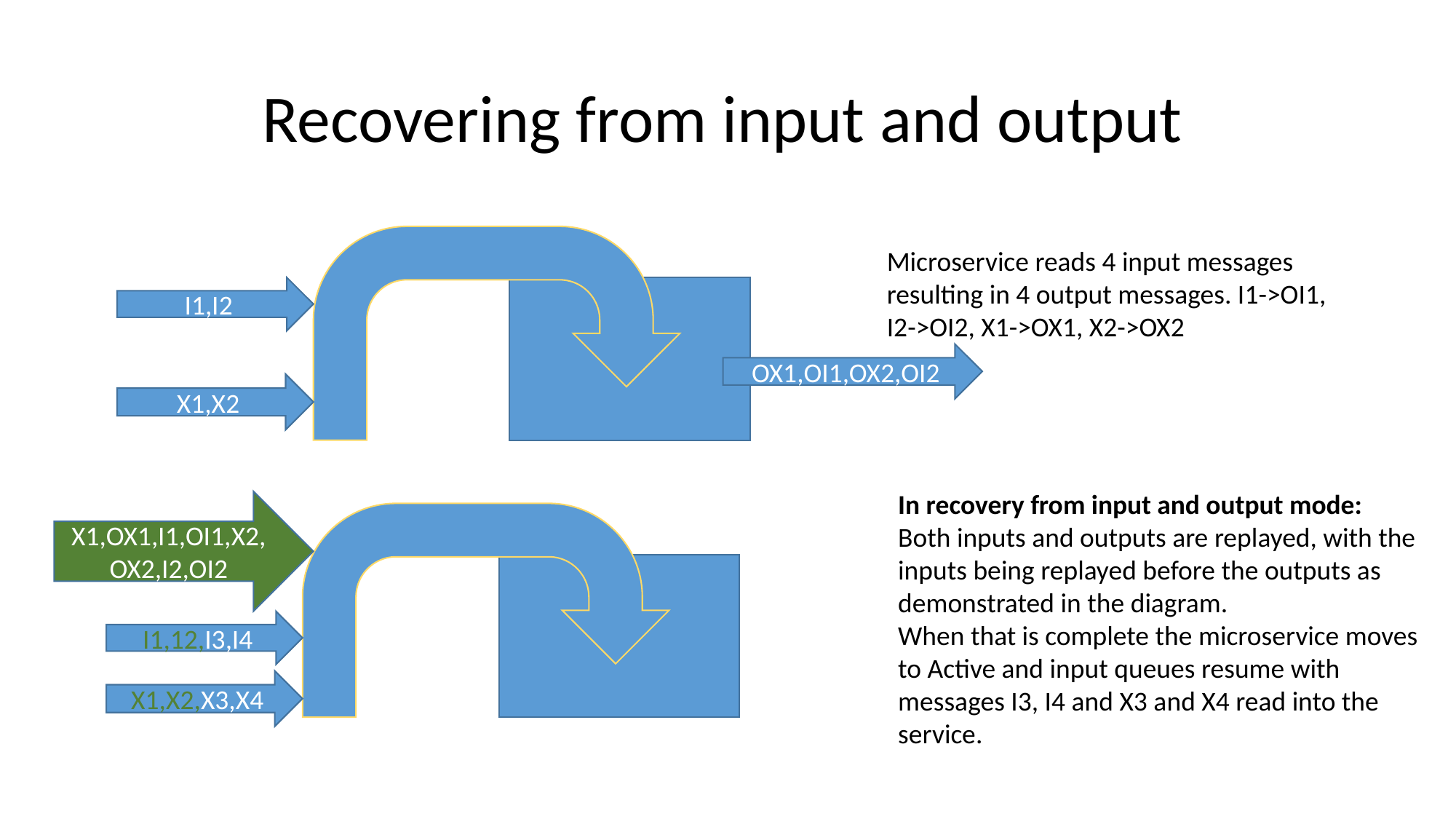

# Recovering from input and output

Microservice reads 4 input messages resulting in 4 output messages. I1->OI1, I2->OI2, X1->OX1, X2->OX2
I1,I2

OX1,OI1,OX2,OI2
X1,X2
In recovery from input and output mode:
Both inputs and outputs are replayed, with the inputs being replayed before the outputs as demonstrated in the diagram.
When that is complete the microservice moves to Active and input queues resume with messages I3, I4 and X3 and X4 read into the service.
X1,OX1,I1,OI1,X2,OX2,I2,OI2

I1,12,I3,I4
X1,X2,X3,X4